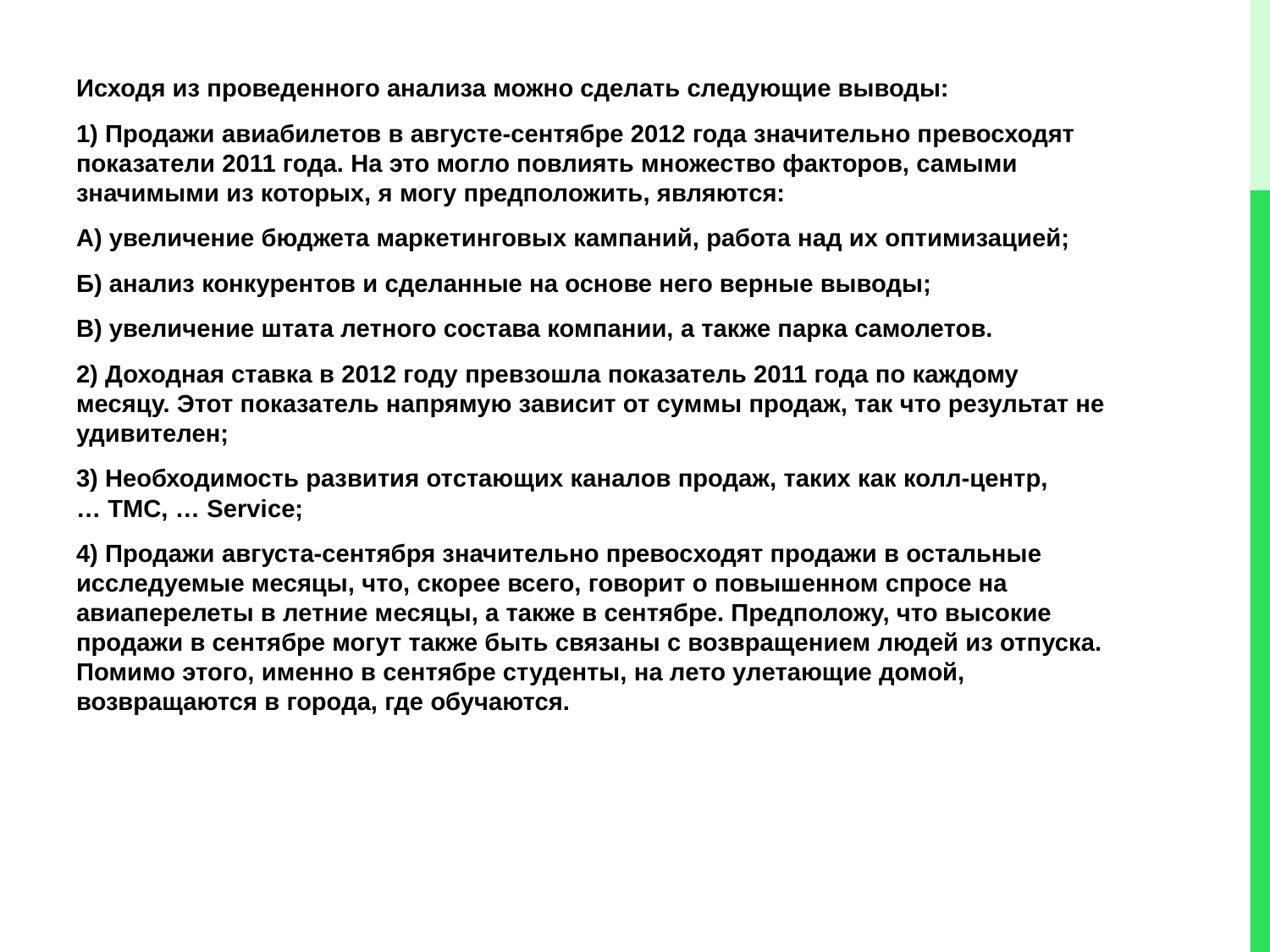

Исходя из проведенного анализа можно сделать следующие выводы:
1) Продажи авиабилетов в августе-сентябре 2012 года значительно превосходят показатели 2011 года. На это могло повлиять множество факторов, самыми значимыми из которых, я могу предположить, являются:
А) увеличение бюджета маркетинговых кампаний, работа над их оптимизацией;
Б) анализ конкурентов и сделанные на основе него верные выводы;
В) увеличение штата летного состава компании, а также парка самолетов.
2) Доходная ставка в 2012 году превзошла показатель 2011 года по каждому месяцу. Этот показатель напрямую зависит от суммы продаж, так что результат не удивителен;
3) Необходимость развития отстающих каналов продаж, таких как колл-центр,      … TMC, … Service;
4) Продажи августа-сентября значительно превосходят продажи в остальные исследуемые месяцы, что, скорее всего, говорит о повышенном спросе на авиаперелеты в летние месяцы, а также в сентябре. Предположу, что высокие продажи в сентябре могут также быть связаны с возвращением людей из отпуска. Помимо этого, именно в сентябре студенты, на лето улетающие домой, возвращаются в города, где обучаются.